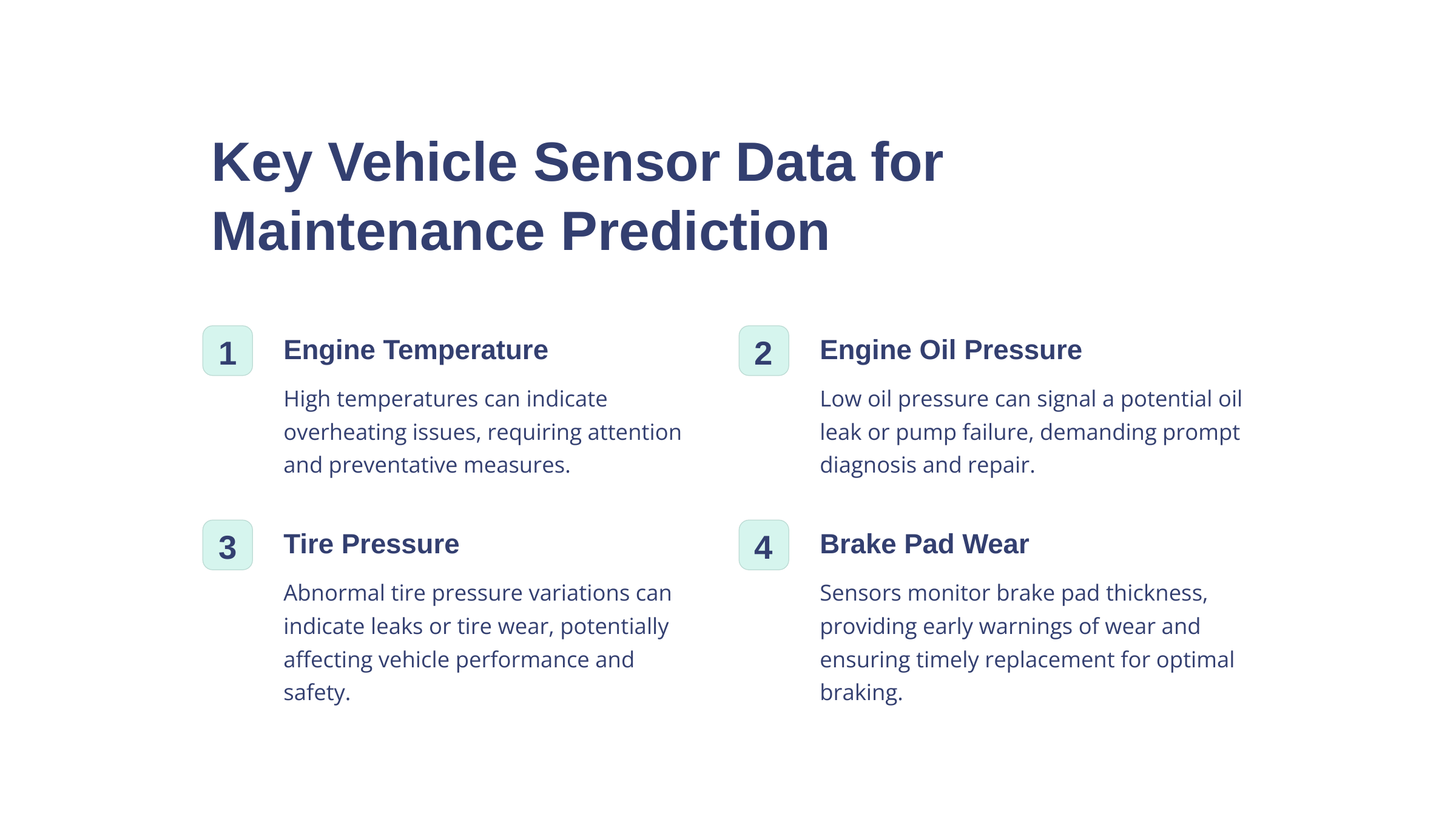

Key Vehicle Sensor Data for Maintenance Prediction

Engine Temperature

Engine Oil Pressure
1
2
High temperatures can indicate overheating issues, requiring attention and preventative measures.
Low oil pressure can signal a potential oil leak or pump failure, demanding prompt diagnosis and repair.

Tire Pressure

Brake Pad Wear
3
4
Abnormal tire pressure variations can indicate leaks or tire wear, potentially affecting vehicle performance and safety.
Sensors monitor brake pad thickness, providing early warnings of wear and ensuring timely replacement for optimal braking.